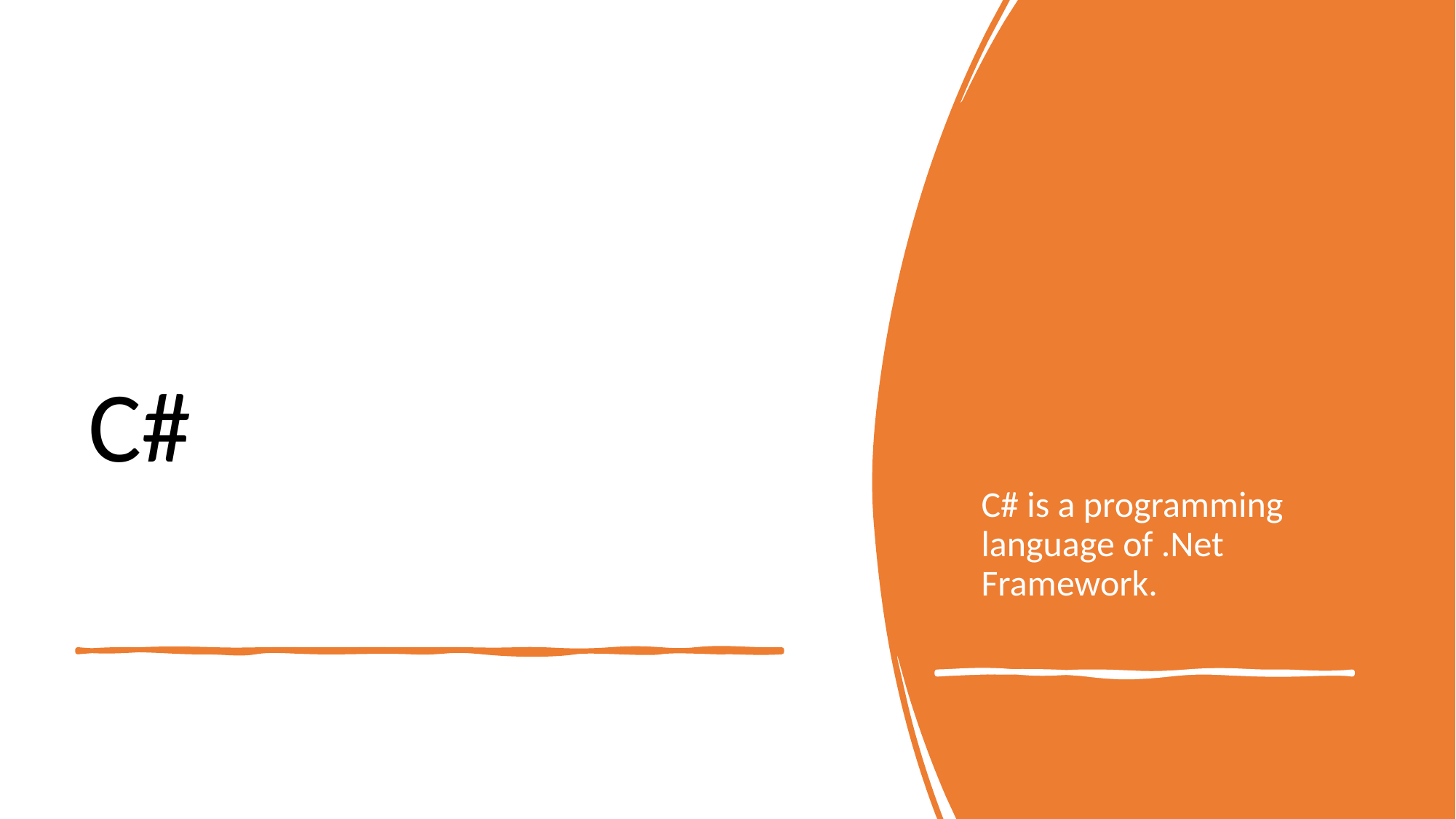

C# is a programming language of .Net Framework.
# C#